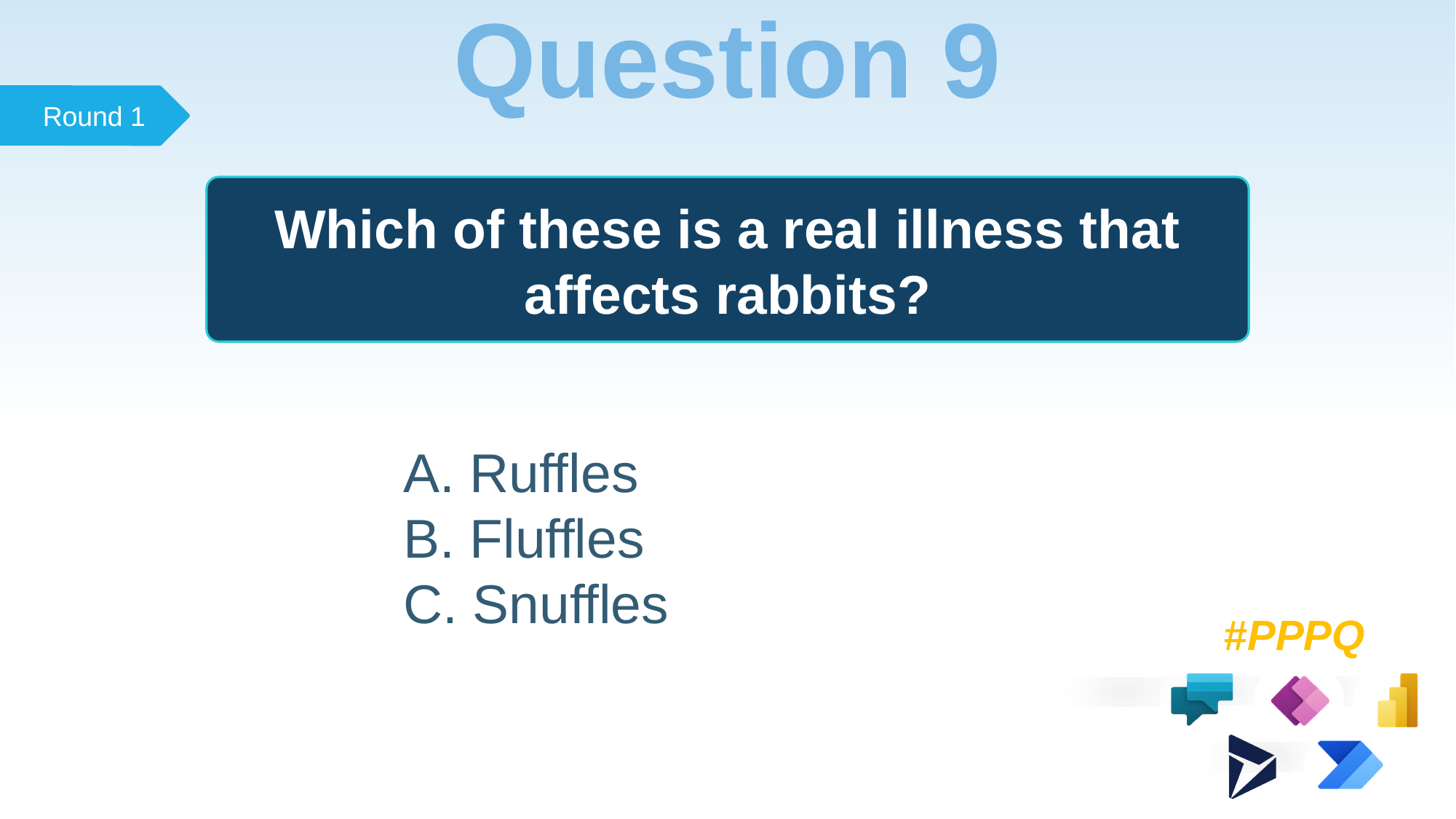

Question 9
Which of these is a real illness that affects rabbits?
 Ruffles
 Fluffles
 Snuffles